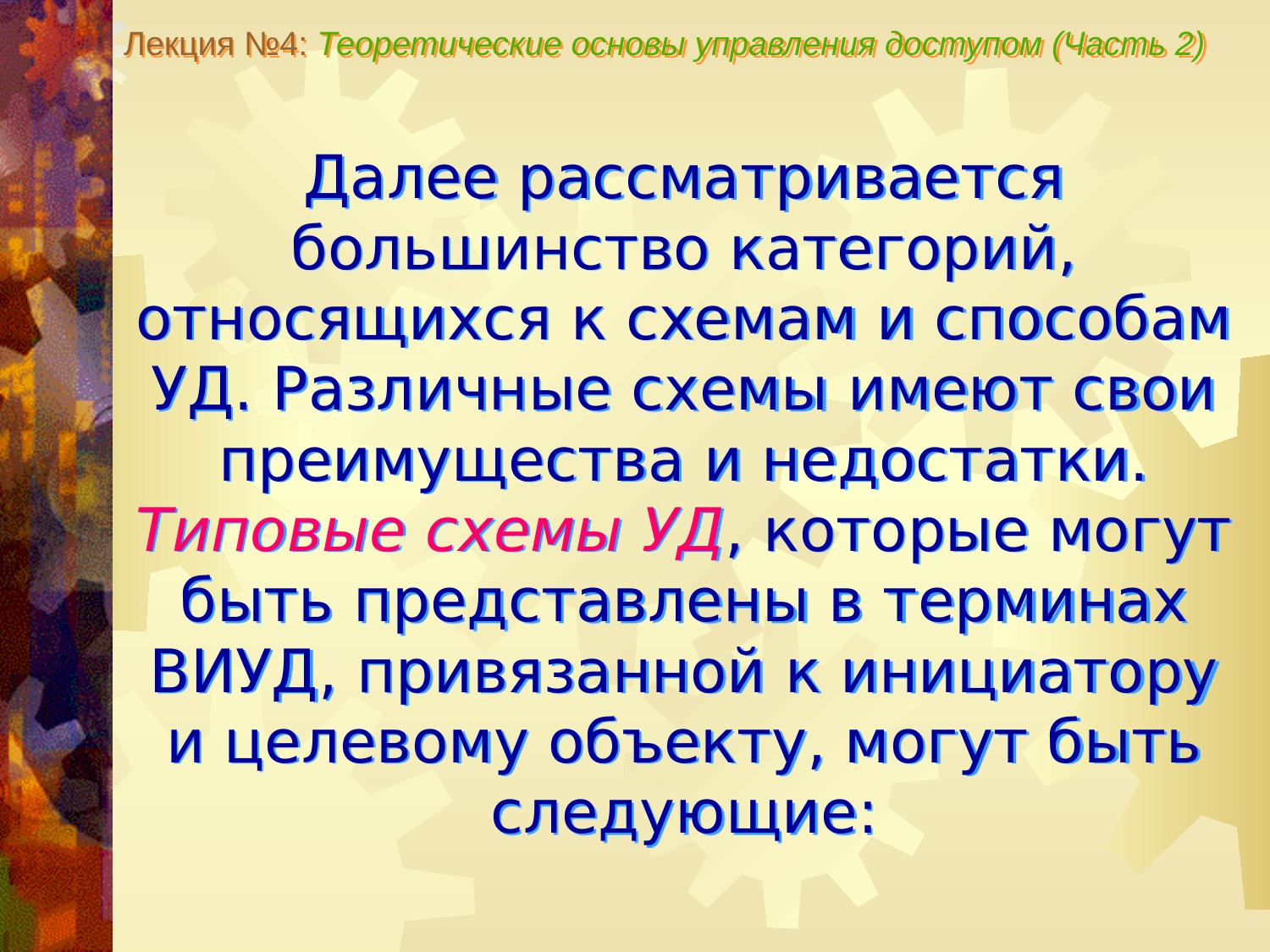

Лекция №4: Теоретические основы управления доступом (Часть 2)
Далее рассматривается большинство категорий, относящихся к схемам и способам УД. Различные схемы имеют свои преимущества и недостатки. Типовые схемы УД, которые могут быть представлены в терминах ВИУД, привязанной к инициатору и целевому объекту, могут быть следующие: